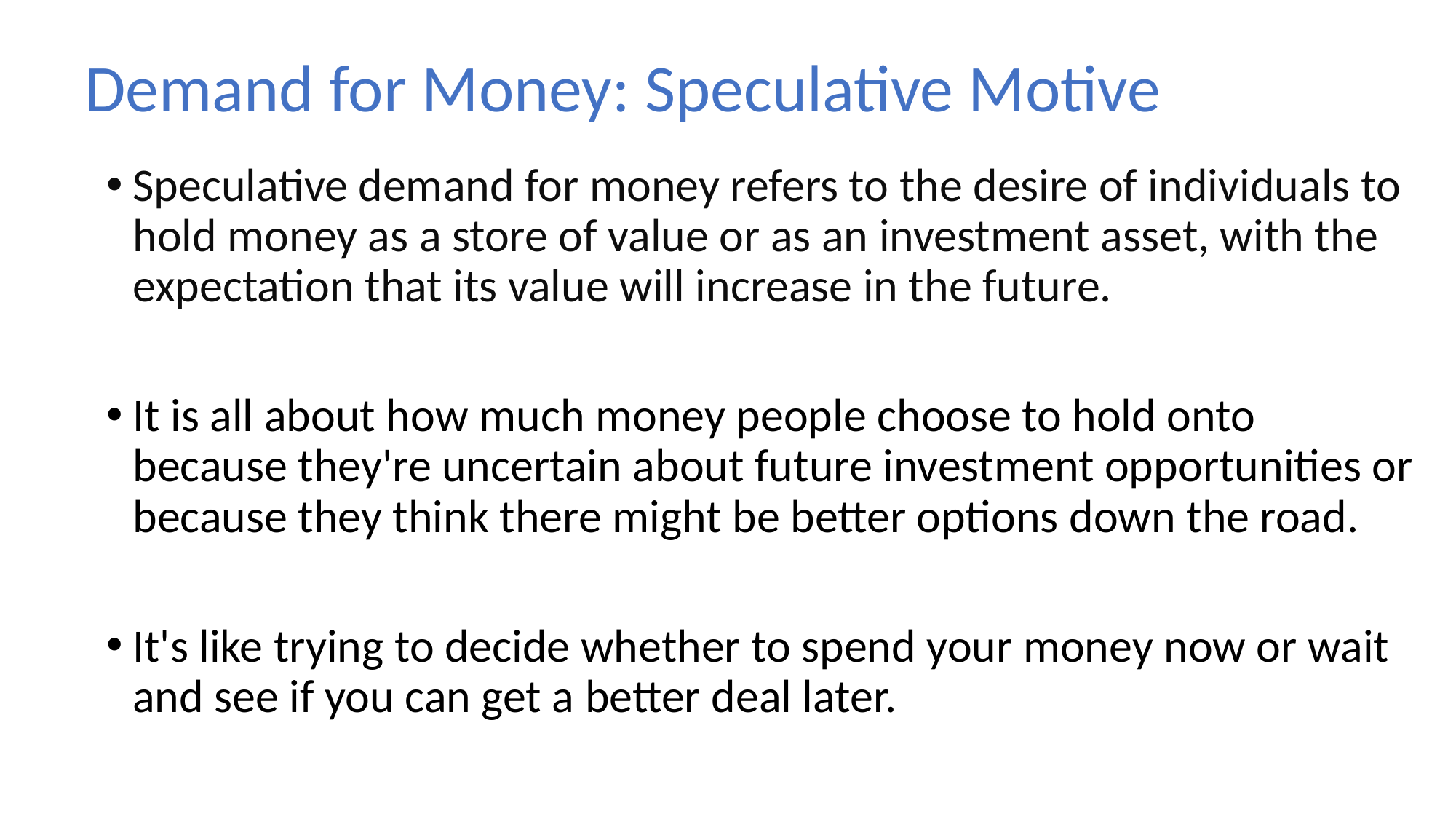

# Demand for Money: Speculative Motive
Speculative demand for money refers to the desire of individuals to hold money as a store of value or as an investment asset, with the expectation that its value will increase in the future.

It is all about how much money people choose to hold onto because they're uncertain about future investment opportunities or because they think there might be better options down the road.

It's like trying to decide whether to spend your money now or wait and see if you can get a better deal later.